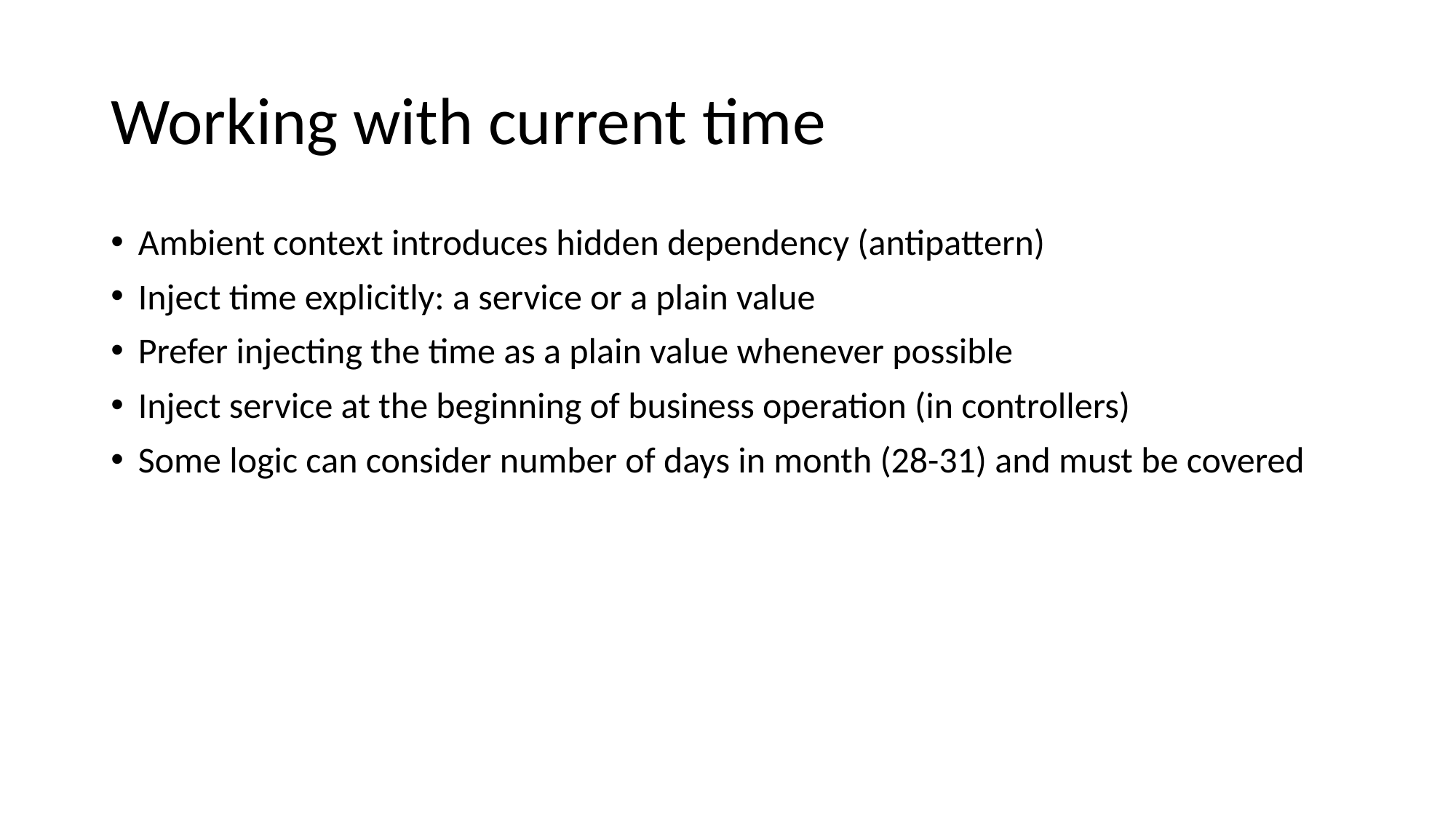

# Working with current time
Ambient context introduces hidden dependency (antipattern)
Inject time explicitly: a service or a plain value
Prefer injecting the time as a plain value whenever possible
Inject service at the beginning of business operation (in controllers)
Some logic can consider number of days in month (28-31) and must be covered